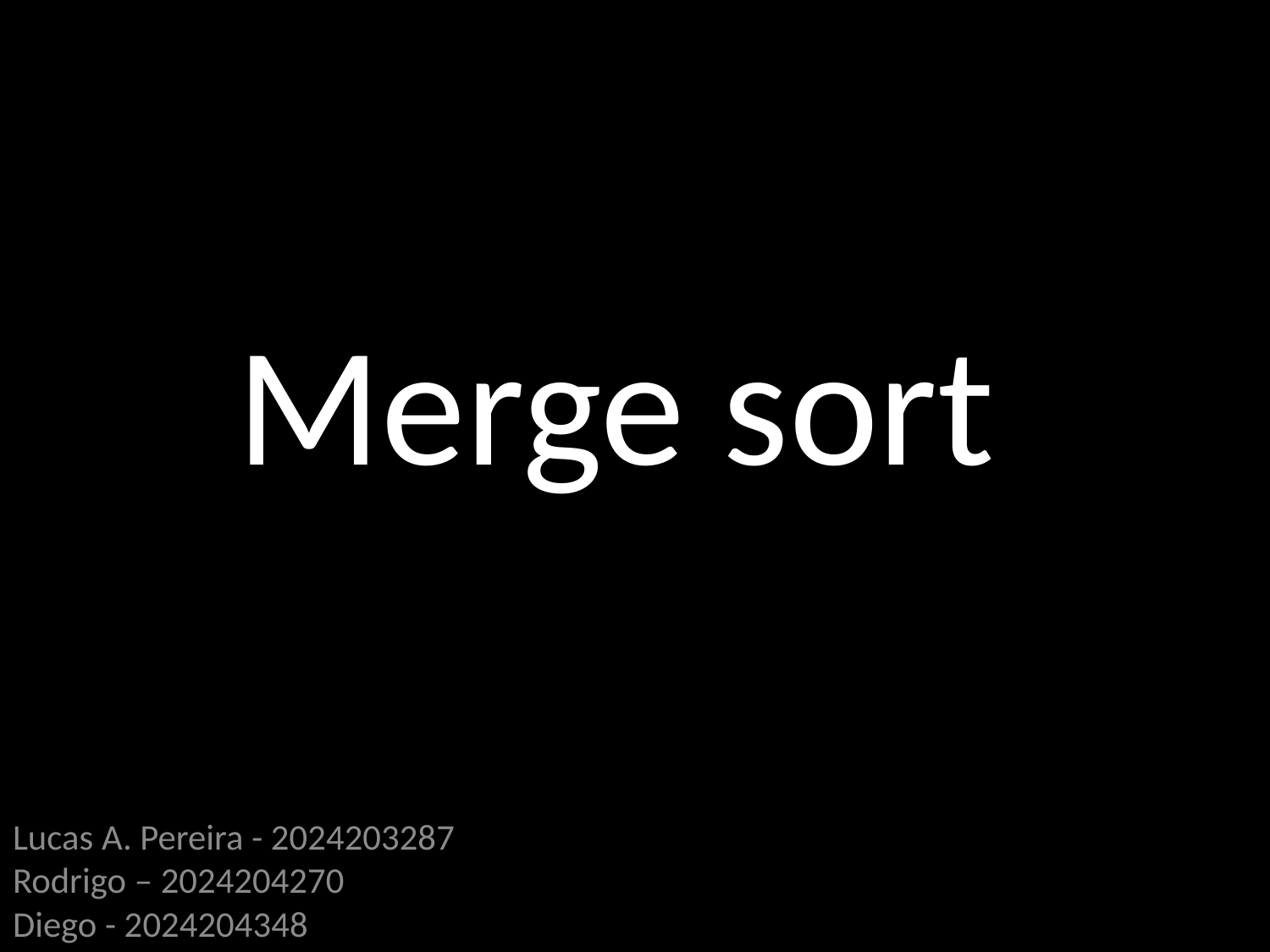

# Merge sort
Lucas A. Pereira - 2024203287
Rodrigo – 2024204270
Diego - 2024204348